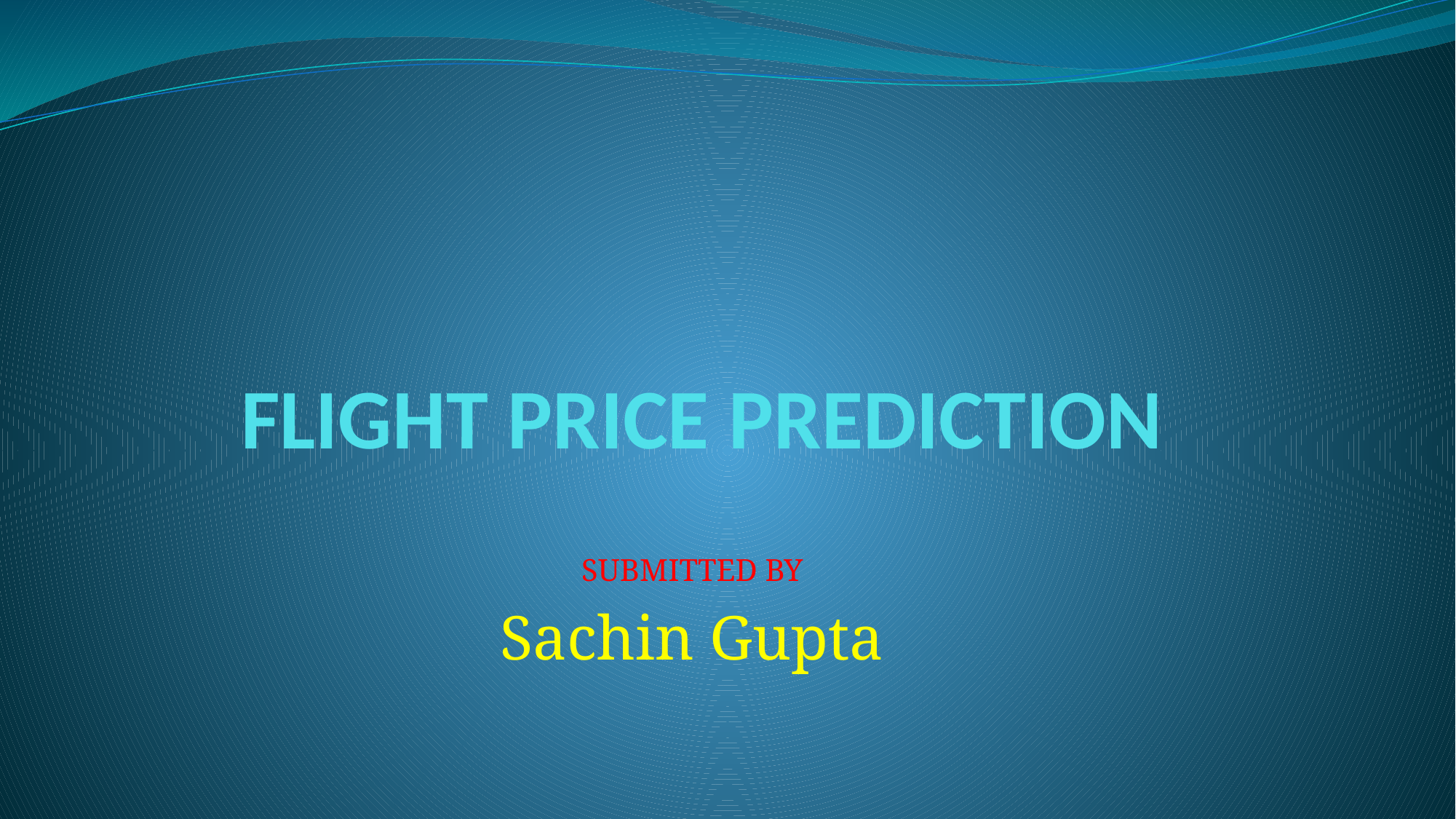

# FLIGHT PRICE PREDICTION
SUBMITTED BY
Sachin Gupta